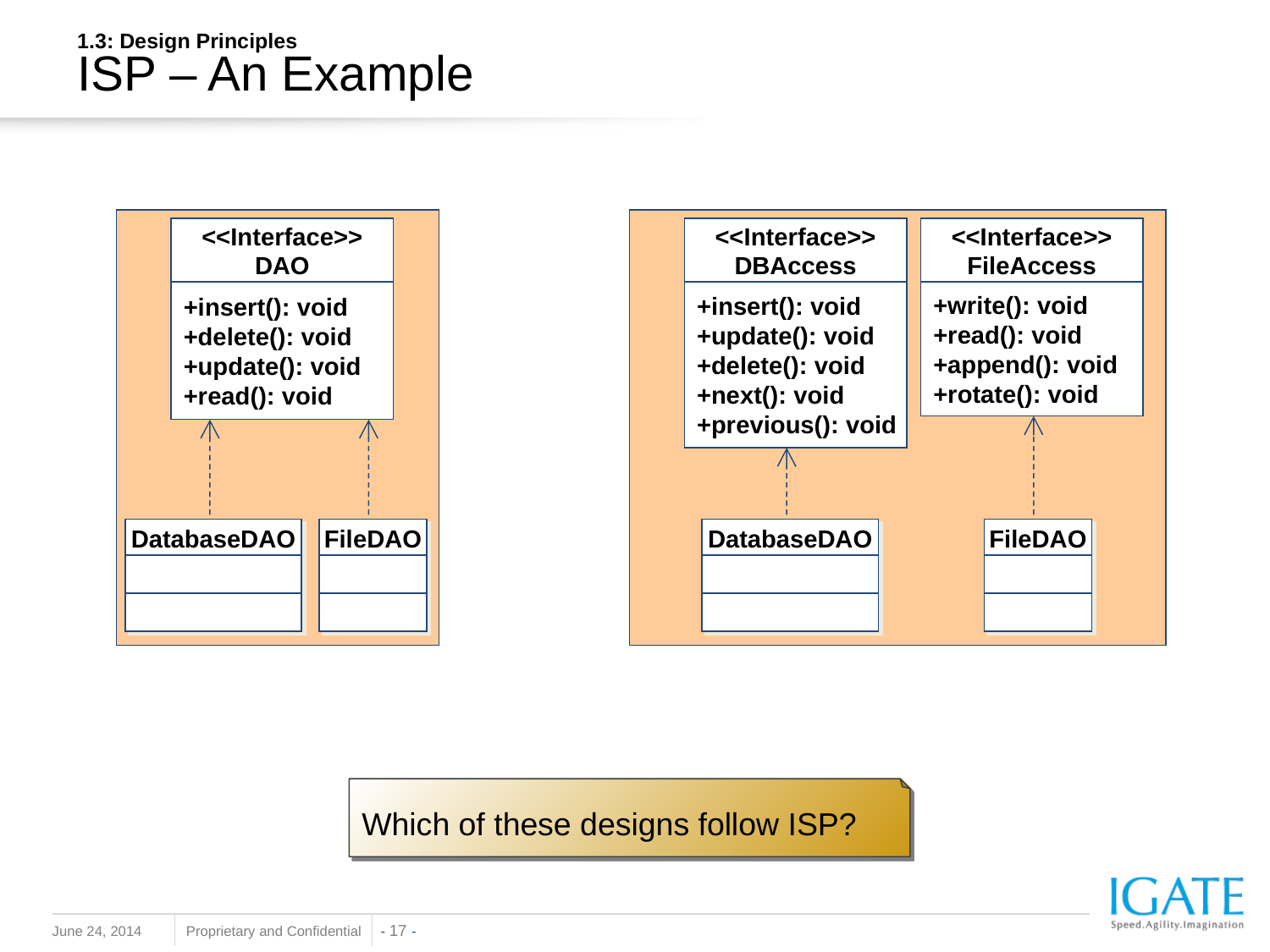

1.3: Design Principles
ISP – An Example

<<Interface>>
DAO
+insert(): void
+delete(): void
+update(): void
+read(): void

DatabaseDAO

FileDAO

<<Interface>>
DBAccess
<<Interface>>
FileAccess
+insert(): void
+update(): void
+delete(): void
+next(): void
+previous(): void
+write(): void
+read(): void
+append(): void
+rotate(): void

DatabaseDAO

FileDAO

Which of these designs follow ISP?